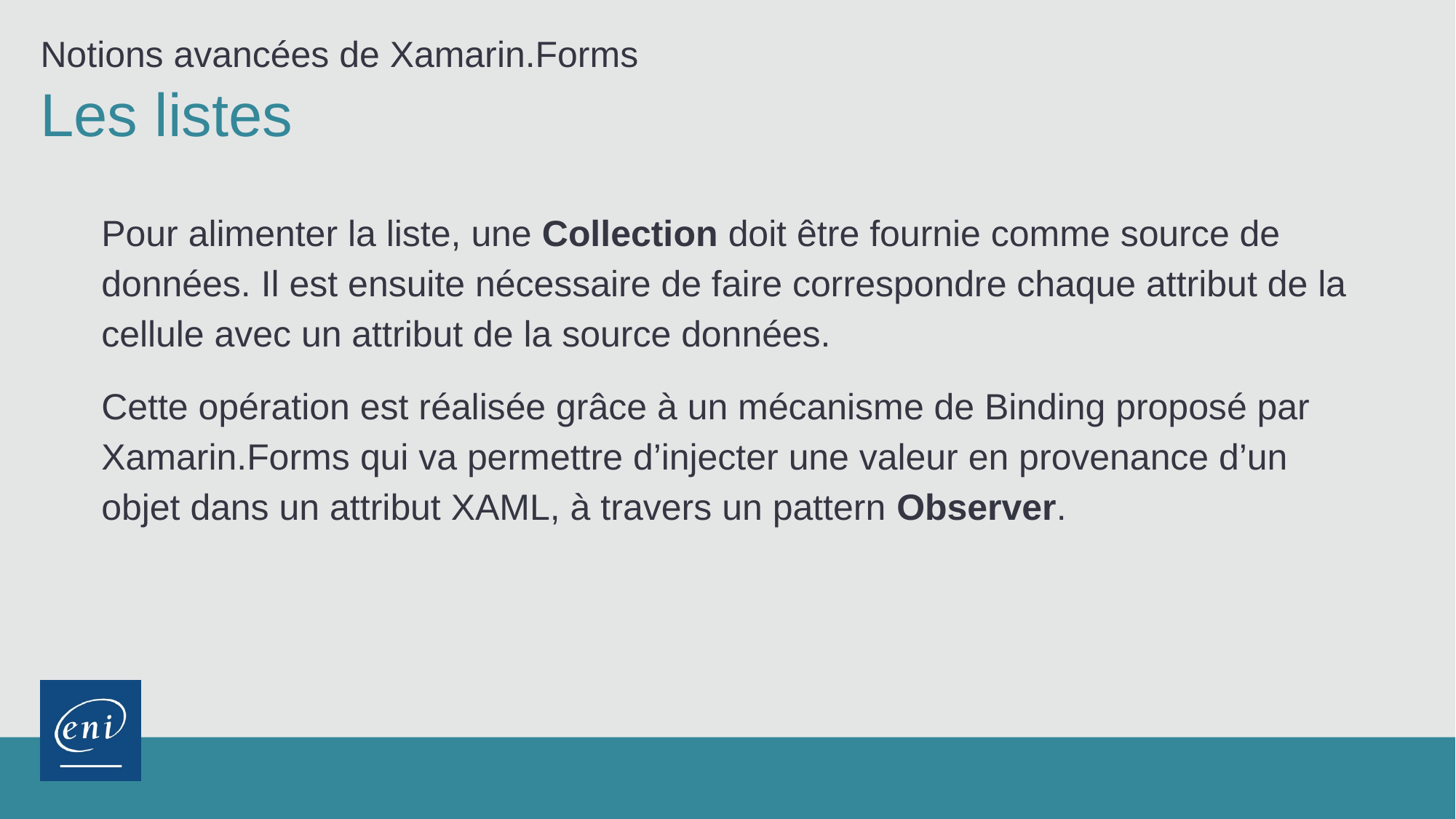

Notions avancées de Xamarin.Forms
Les listes
Pour alimenter la liste, une Collection doit être fournie comme source de données. Il est ensuite nécessaire de faire correspondre chaque attribut de la cellule avec un attribut de la source données.
Cette opération est réalisée grâce à un mécanisme de Binding proposé par Xamarin.Forms qui va permettre d’injecter une valeur en provenance d’un objet dans un attribut XAML, à travers un pattern Observer.